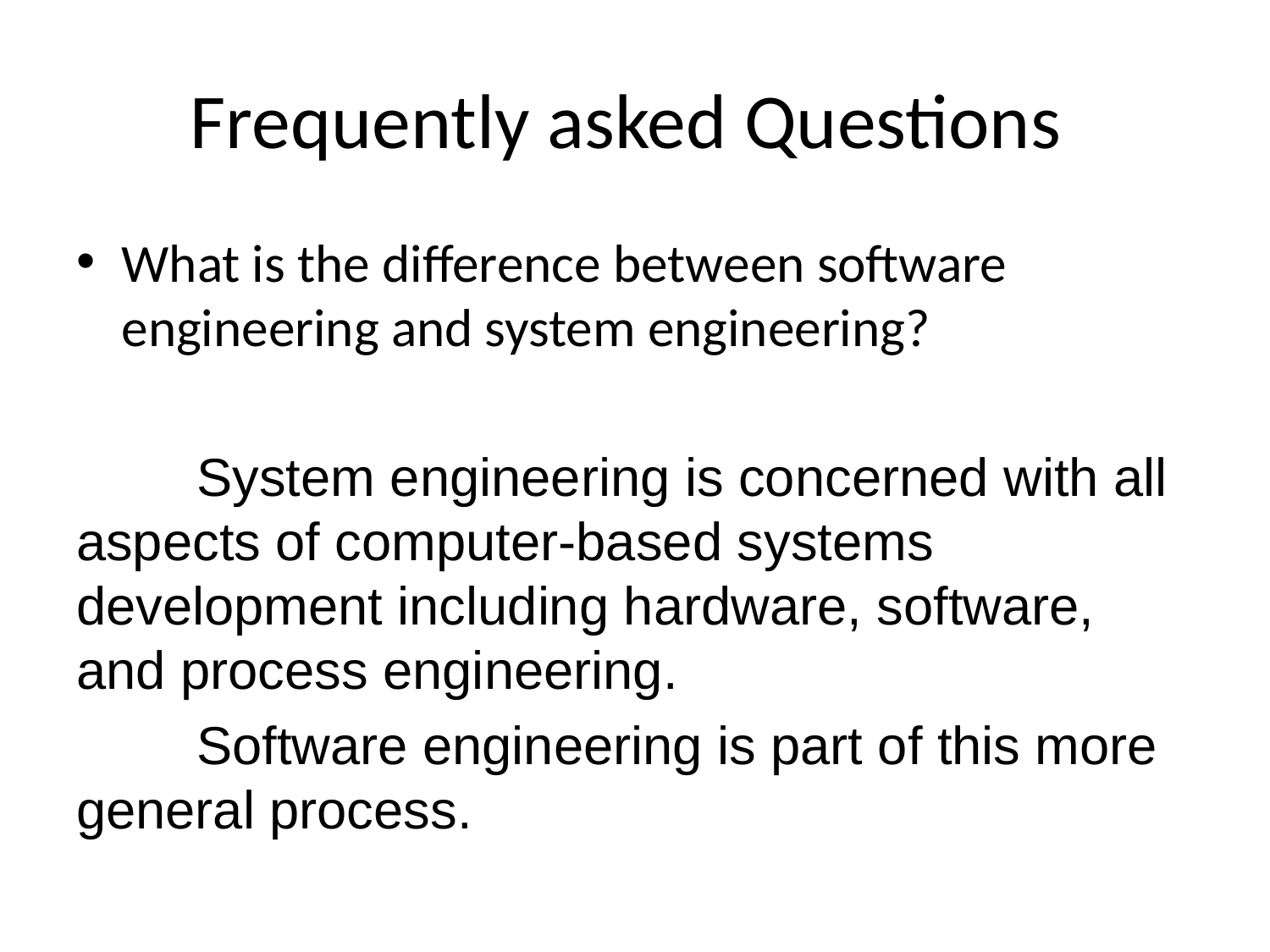

# Frequently asked Questions
What is the difference between software engineering and system engineering?

	System engineering is concerned with all aspects of computer-based systems development including hardware, software, and process engineering.
	Software engineering is part of this more general process.